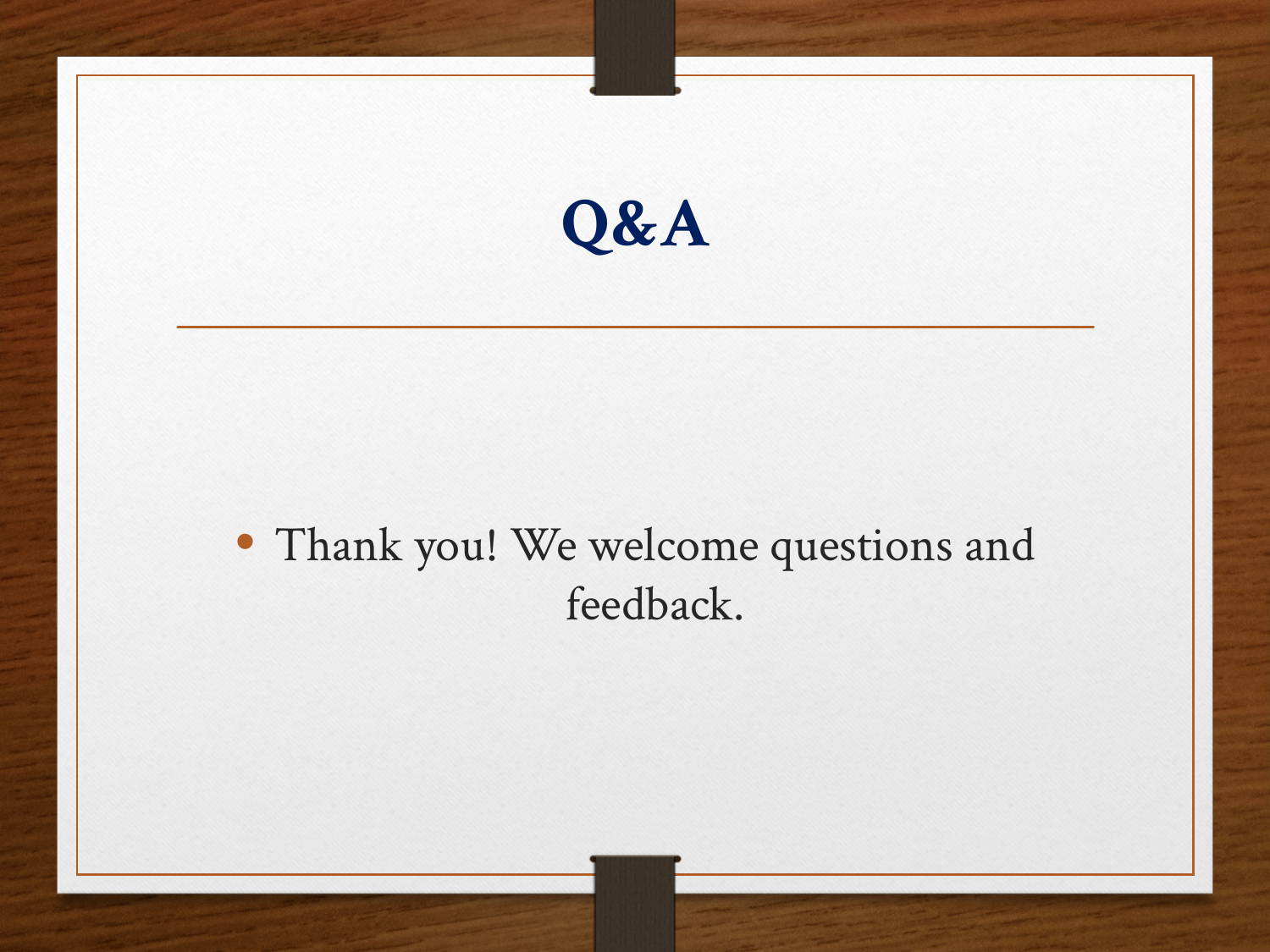

# Q&A

Thank you! We welcome questions and feedback.